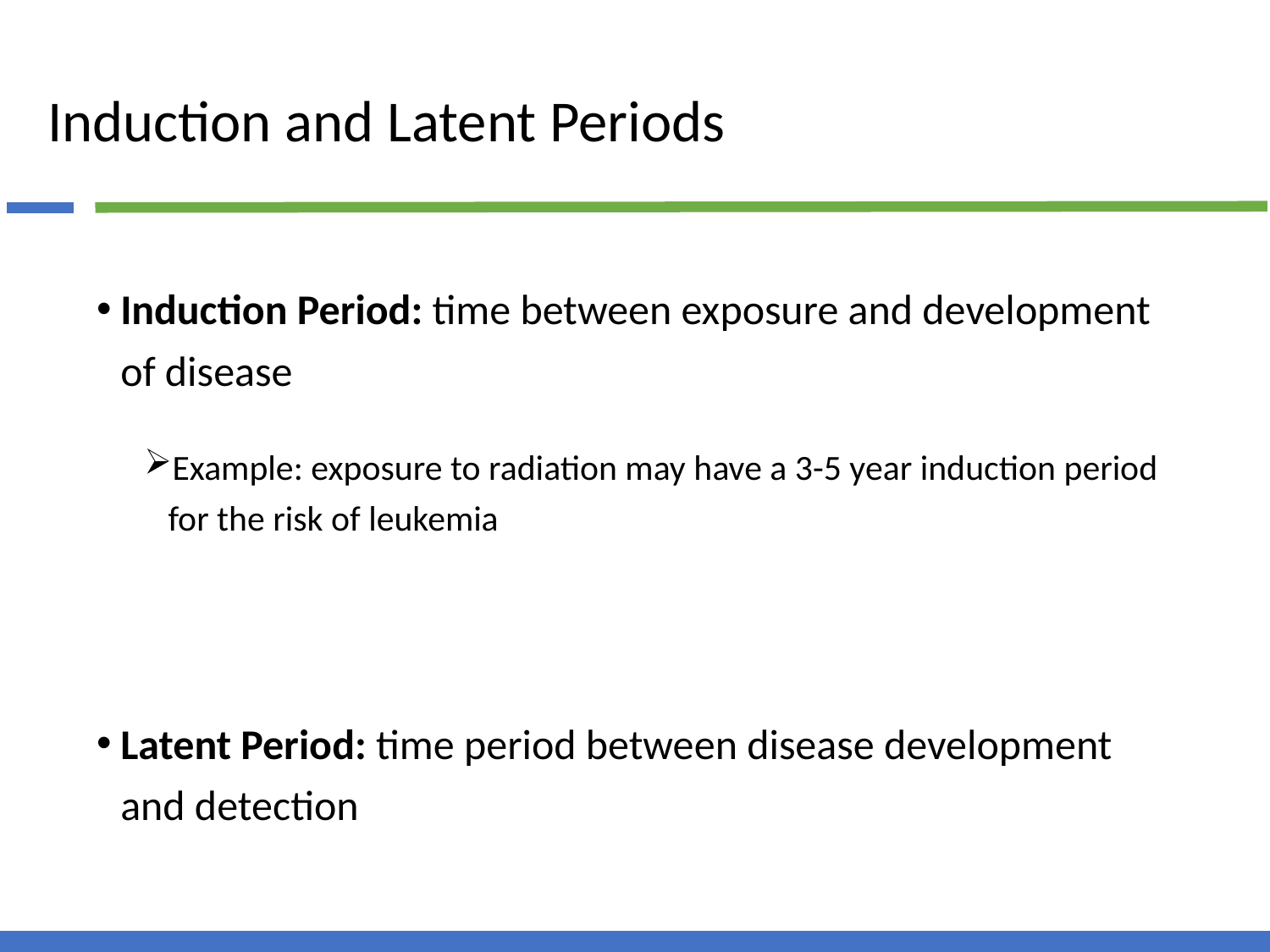

# Induction and Latent Periods
Induction Period: time between exposure and development of disease
Example: exposure to radiation may have a 3-5 year induction period for the risk of leukemia

Latent Period: time period between disease development and detection